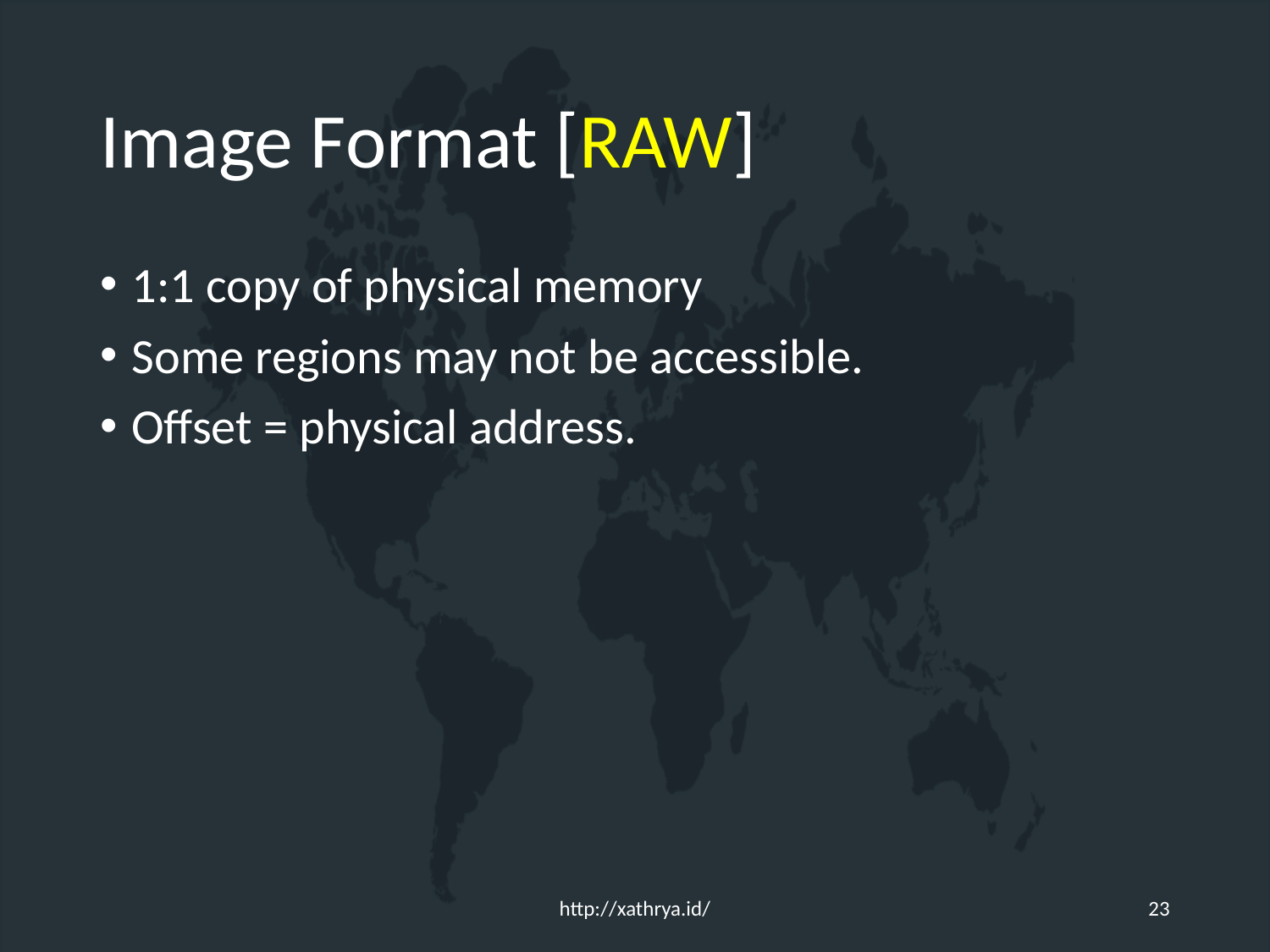

# Image Format [RAW]
1:1 copy of physical memory
Some regions may not be accessible.
Offset = physical address.
http://xathrya.id/
23